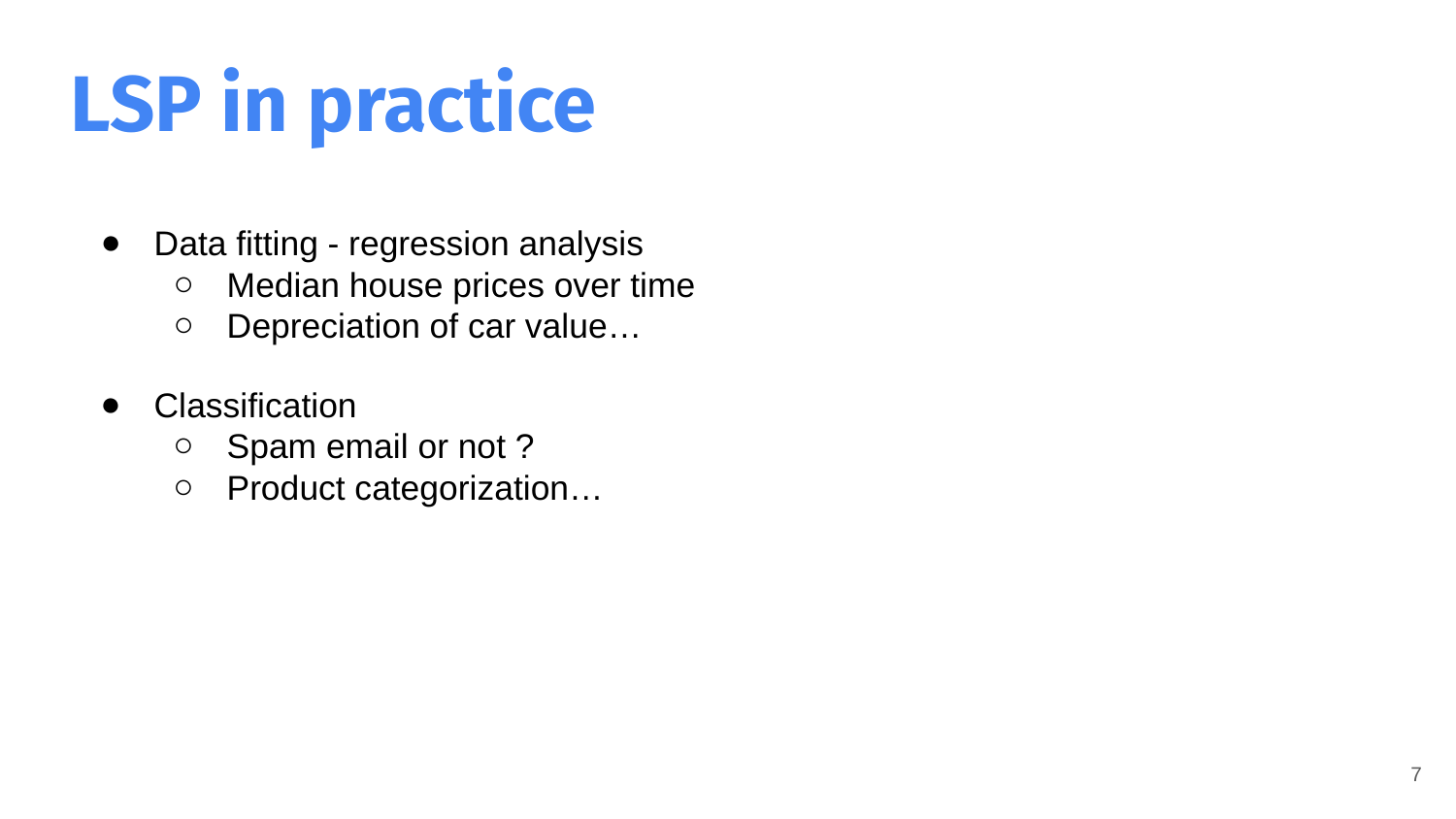

LSP in practice
Data fitting - regression analysis
Median house prices over time
Depreciation of car value…
Classification
Spam email or not ?
Product categorization…
7